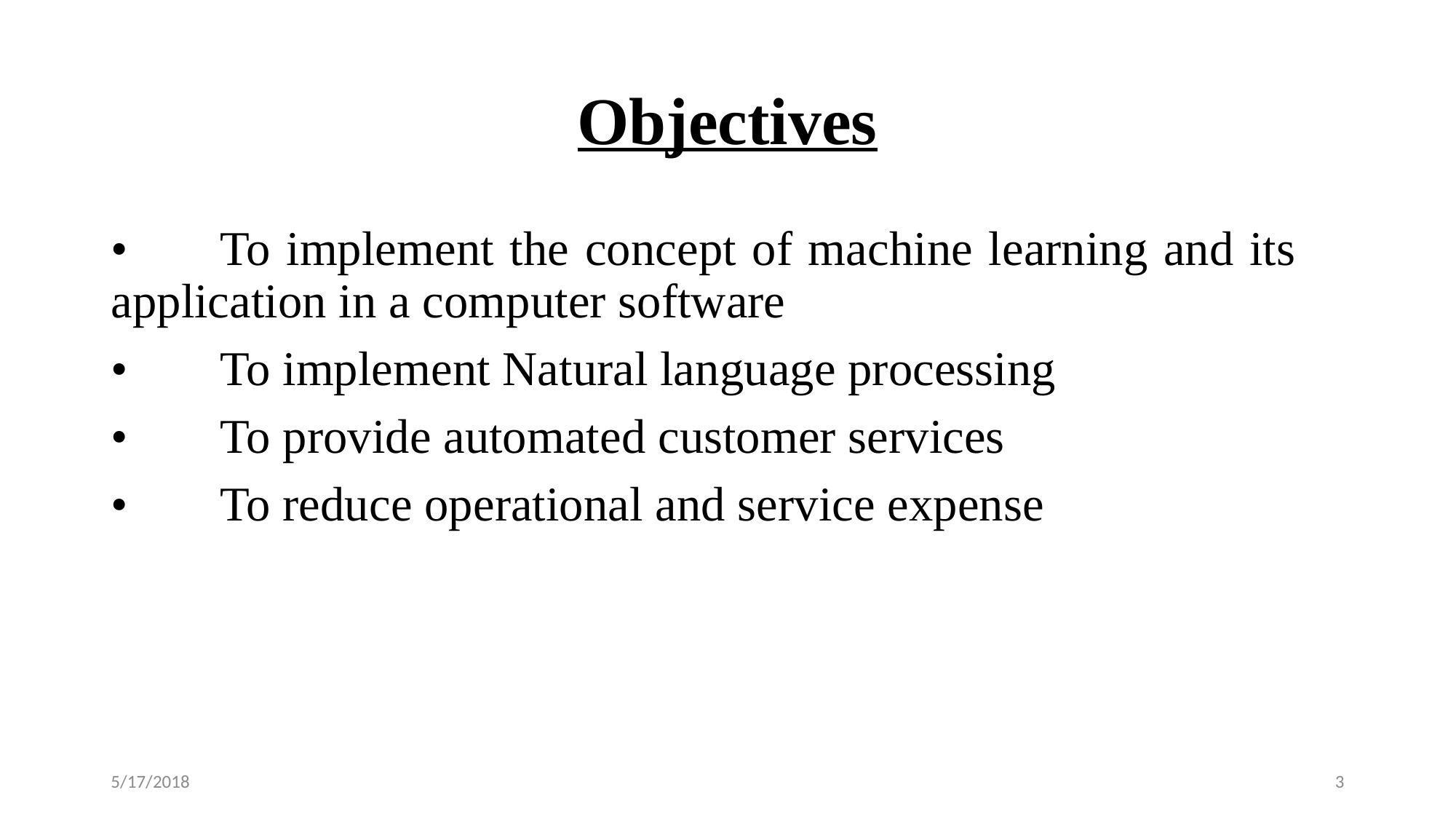

# Objectives
•	To implement the concept of machine learning and its 	application in a computer software
•	To implement Natural language processing
•	To provide automated customer services
•	To reduce operational and service expense

5/17/2018
3